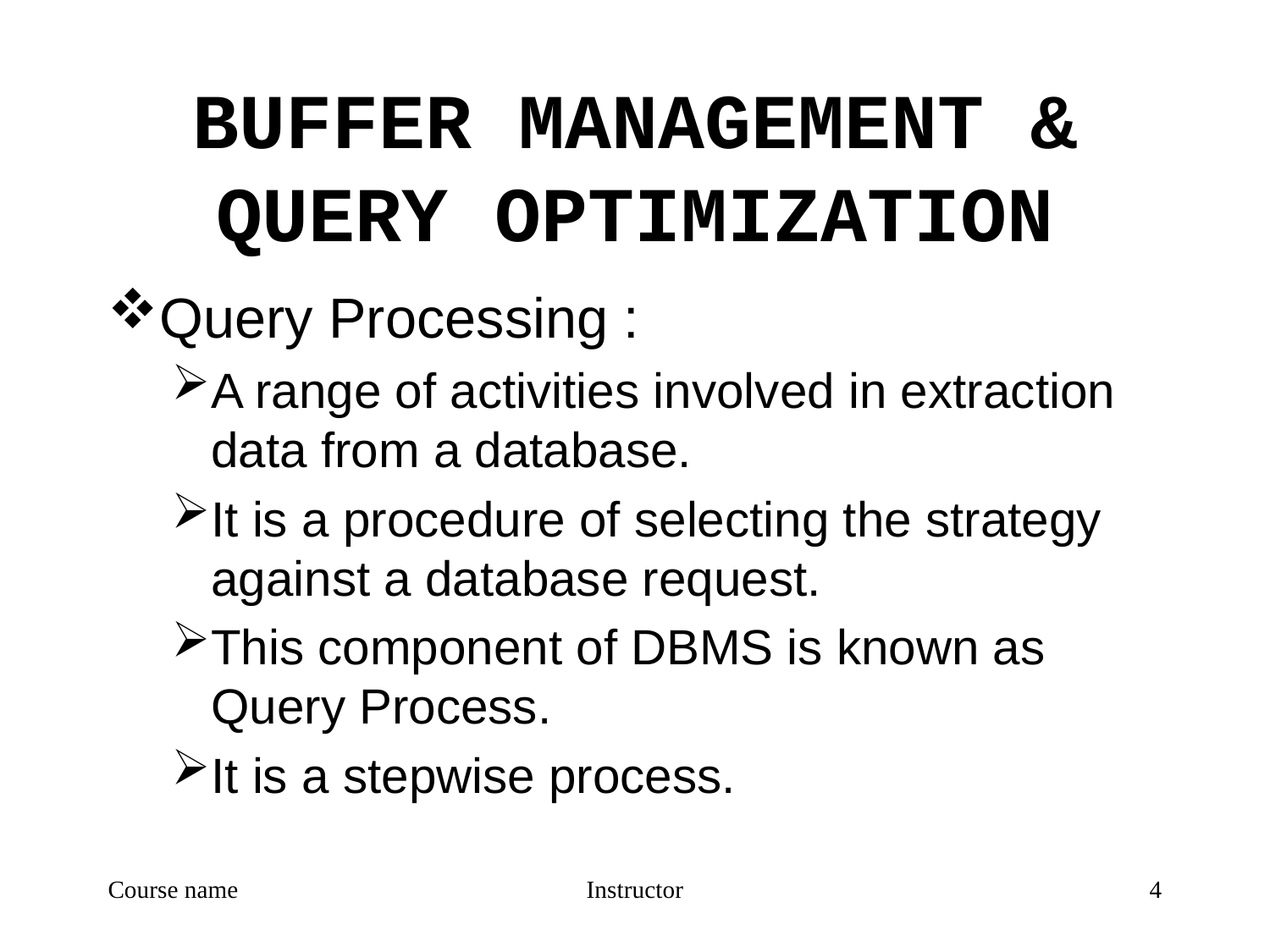

# BUFFER MANAGEMENT & QUERY OPTIMIZATION
Query Processing :
A range of activities involved in extraction data from a database.
It is a procedure of selecting the strategy against a database request.
This component of DBMS is known as Query Process.
It is a stepwise process.
Course name
Instructor
4